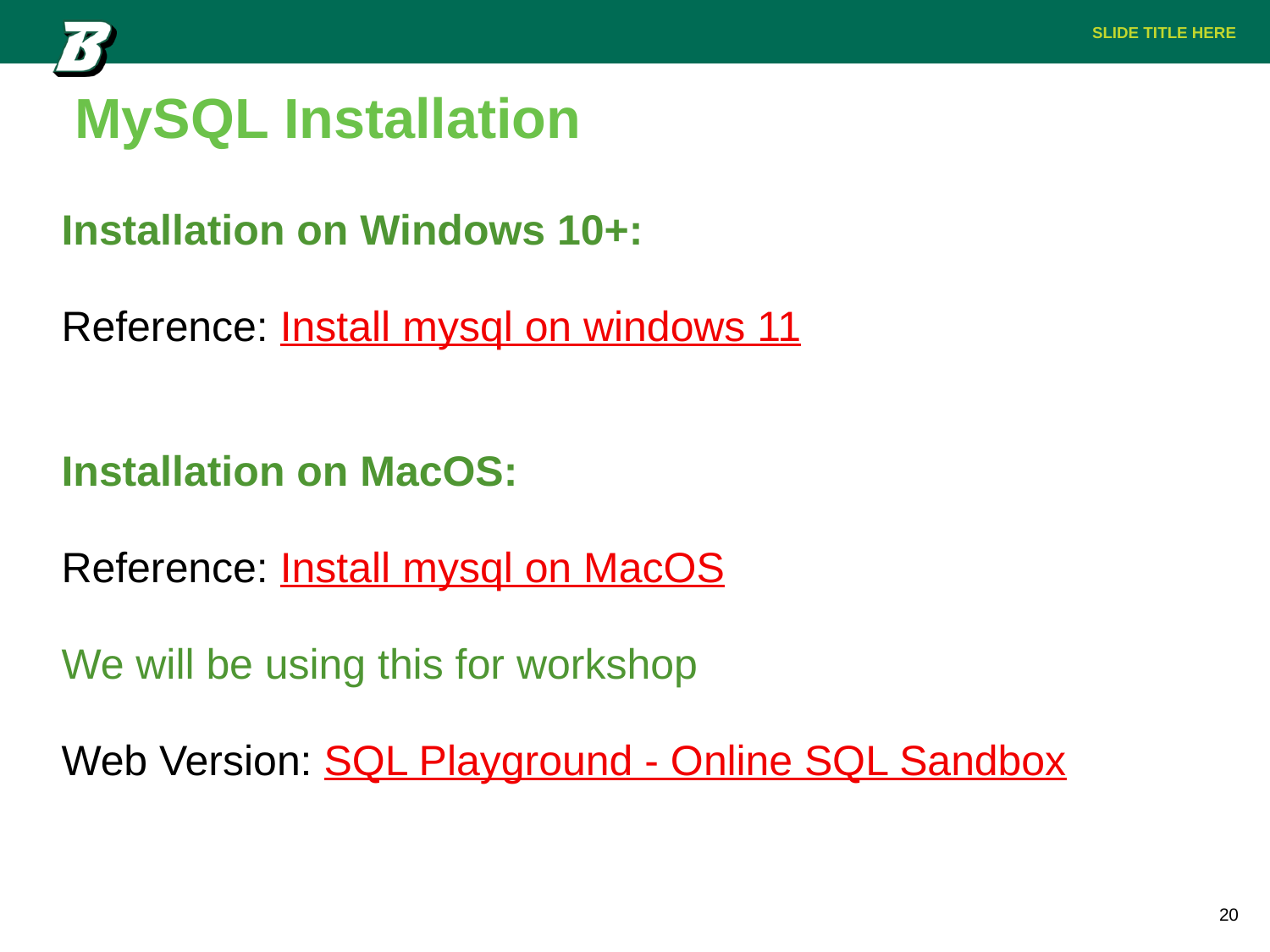

# MySQL Installation
Installation on Windows 10+:

Reference: Install mysql on windows 11

Installation on MacOS:

Reference: Install mysql on MacOS
We will be using this for workshop
Web Version: SQL Playground - Online SQL Sandbox